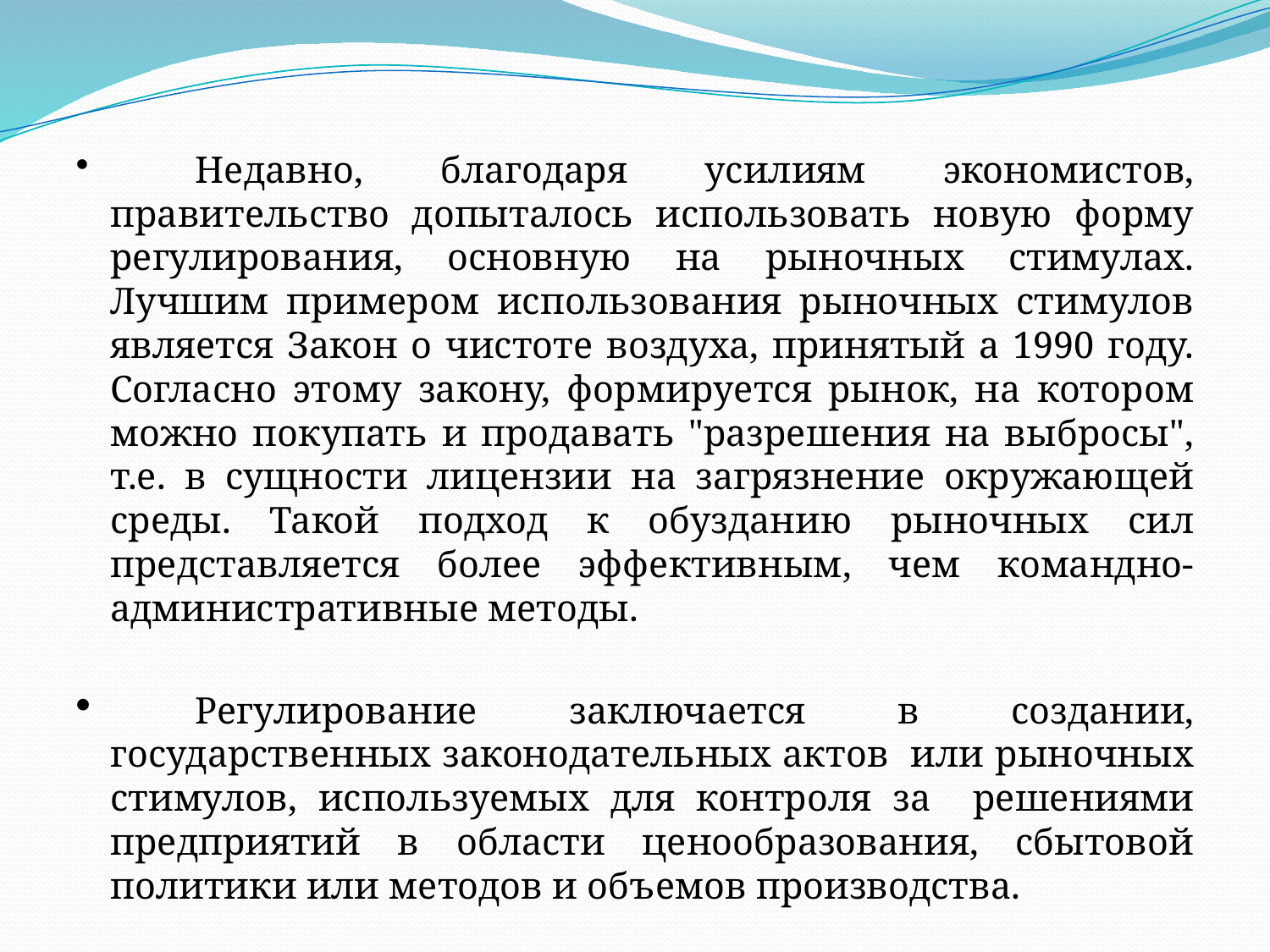

Недавно, благодаря усилиям экономистов, правительство допыталось использовать новую форму регулирования, основную на рыночных стимулах. Лучшим примером использования рыночных стимулов является Закон о чистоте воздуха, принятый а 1990 году. Согласно этому закону, формируется рынок, на котором можно покупать и продавать "разрешения на выбросы", т.е. в сущности лицензии на загрязнение окружающей среды. Такой подход к обузданию рыночных сил представляется более эффективным, чем командно-административные методы.

	Регулирование заключается в создании, государственных законодательных актов  или рыночных стимулов, используемых для контроля за  решениями предприятий в области ценообразования, сбытовой политики или методов и объемов производства.